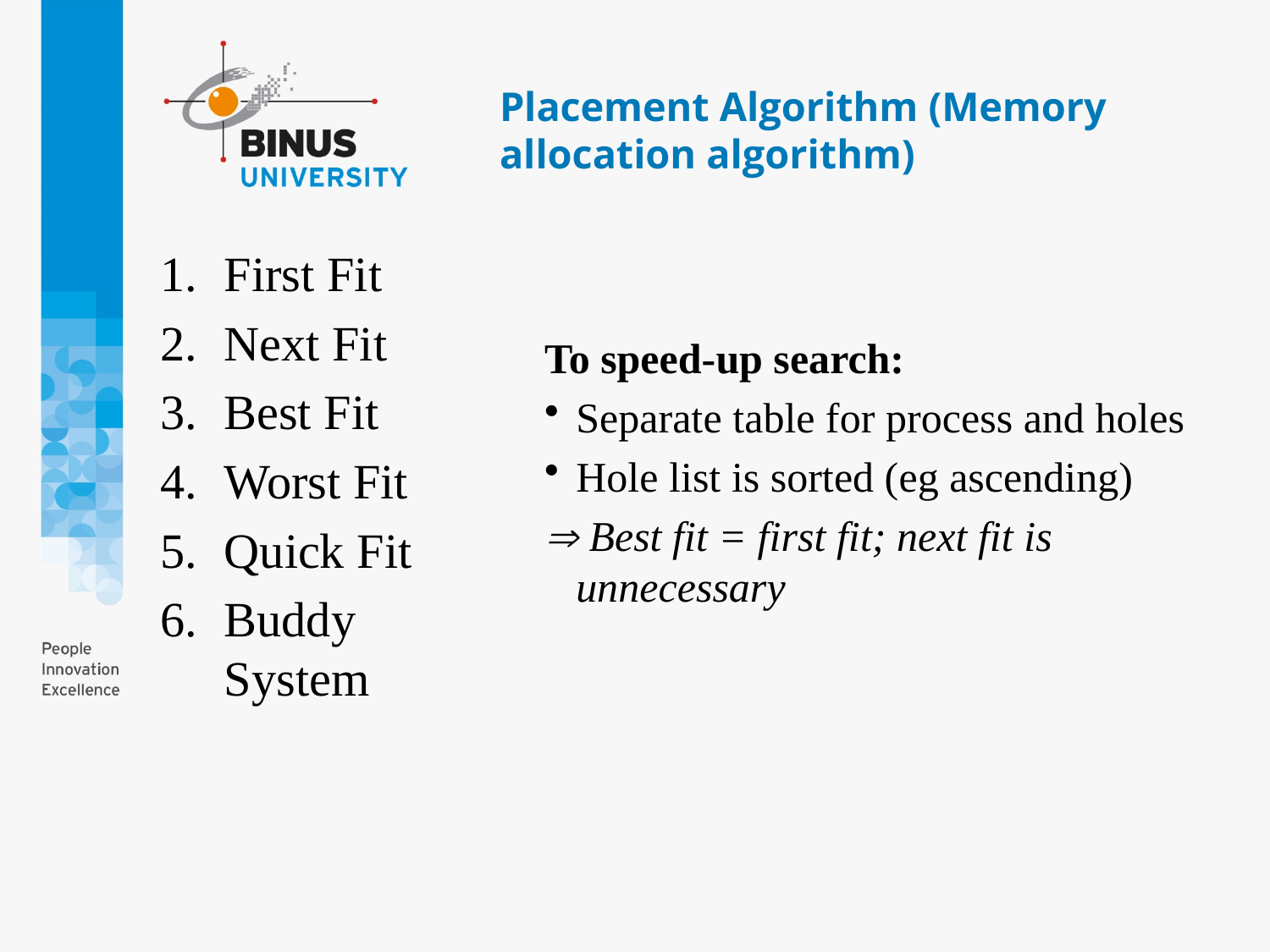

# Placement Algorithm (Memory allocation algorithm)

First Fit
Next Fit
Best Fit
Worst Fit
Quick Fit
Buddy System

To speed-up search:
Separate table for process and holes
Hole list is sorted (eg ascending)
⇒ Best fit = first fit; next fit is unnecessary